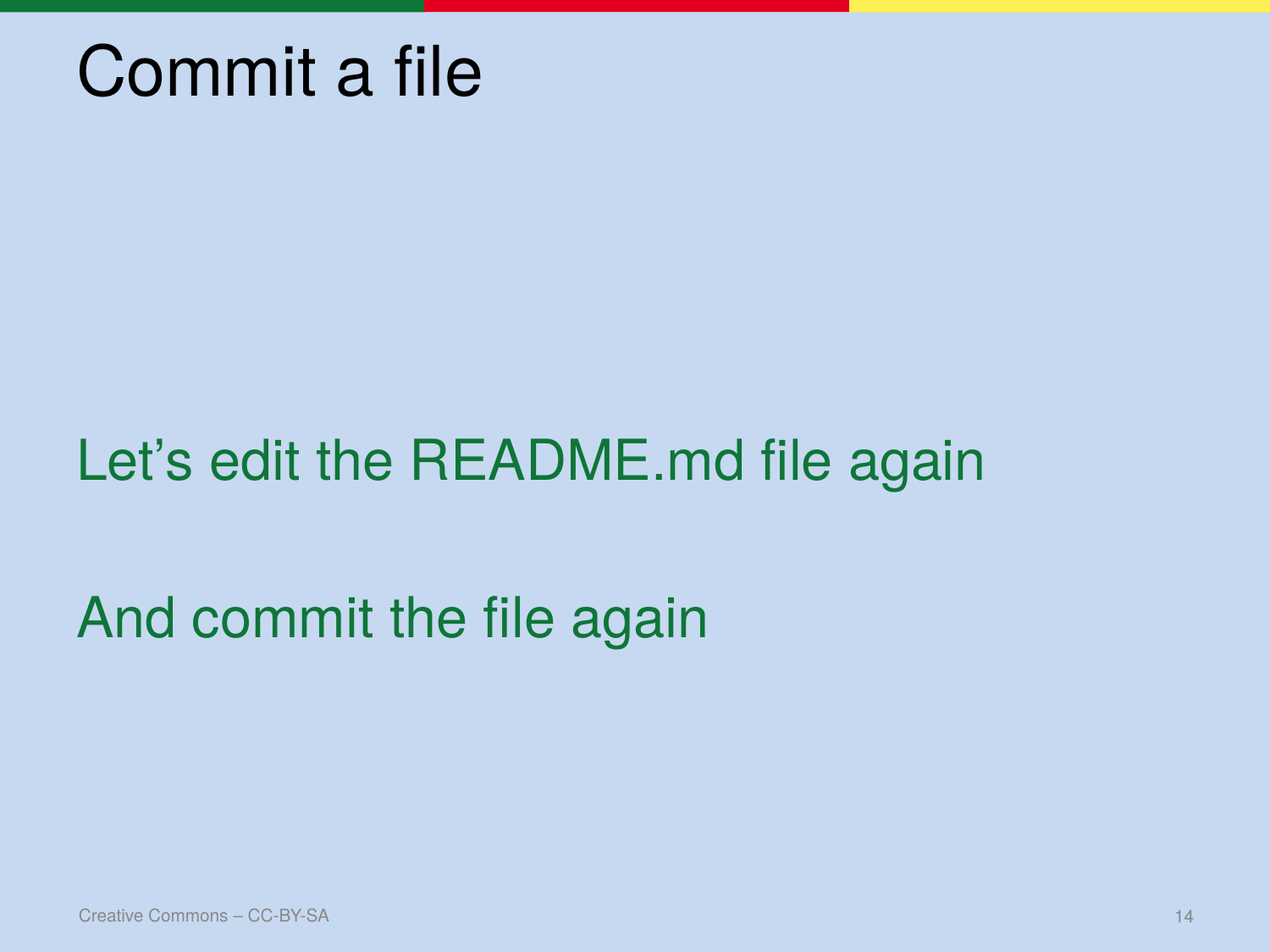

# Commit a file
Let’s edit the README.md file again

And commit the file again
14